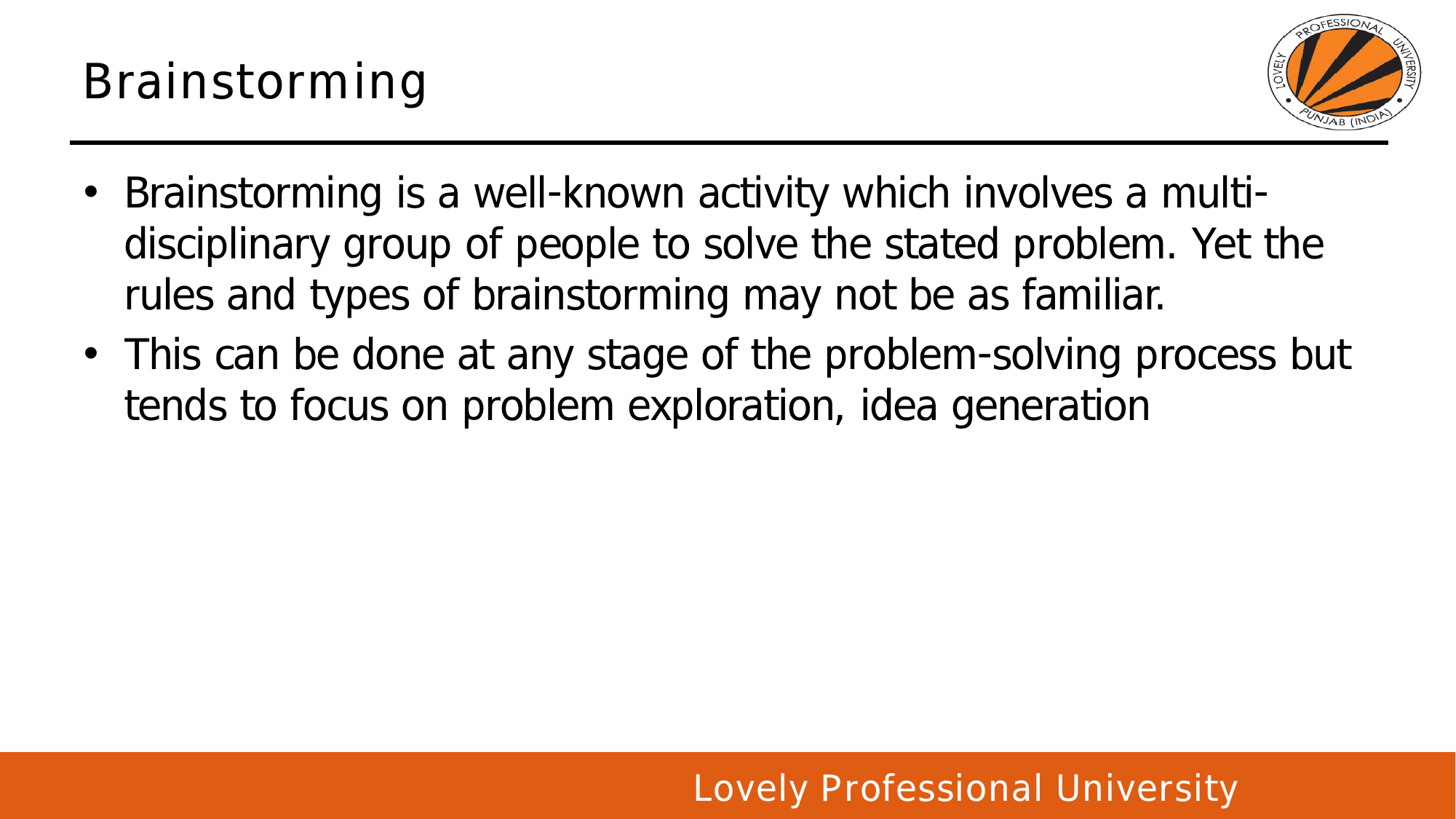

# Brainstorming
Brainstorming is a well-known activity which involves a multi-disciplinary group of people to solve the stated problem. Yet the rules and types of brainstorming may not be as familiar.
This can be done at any stage of the problem-solving process but tends to focus on problem exploration, idea generation